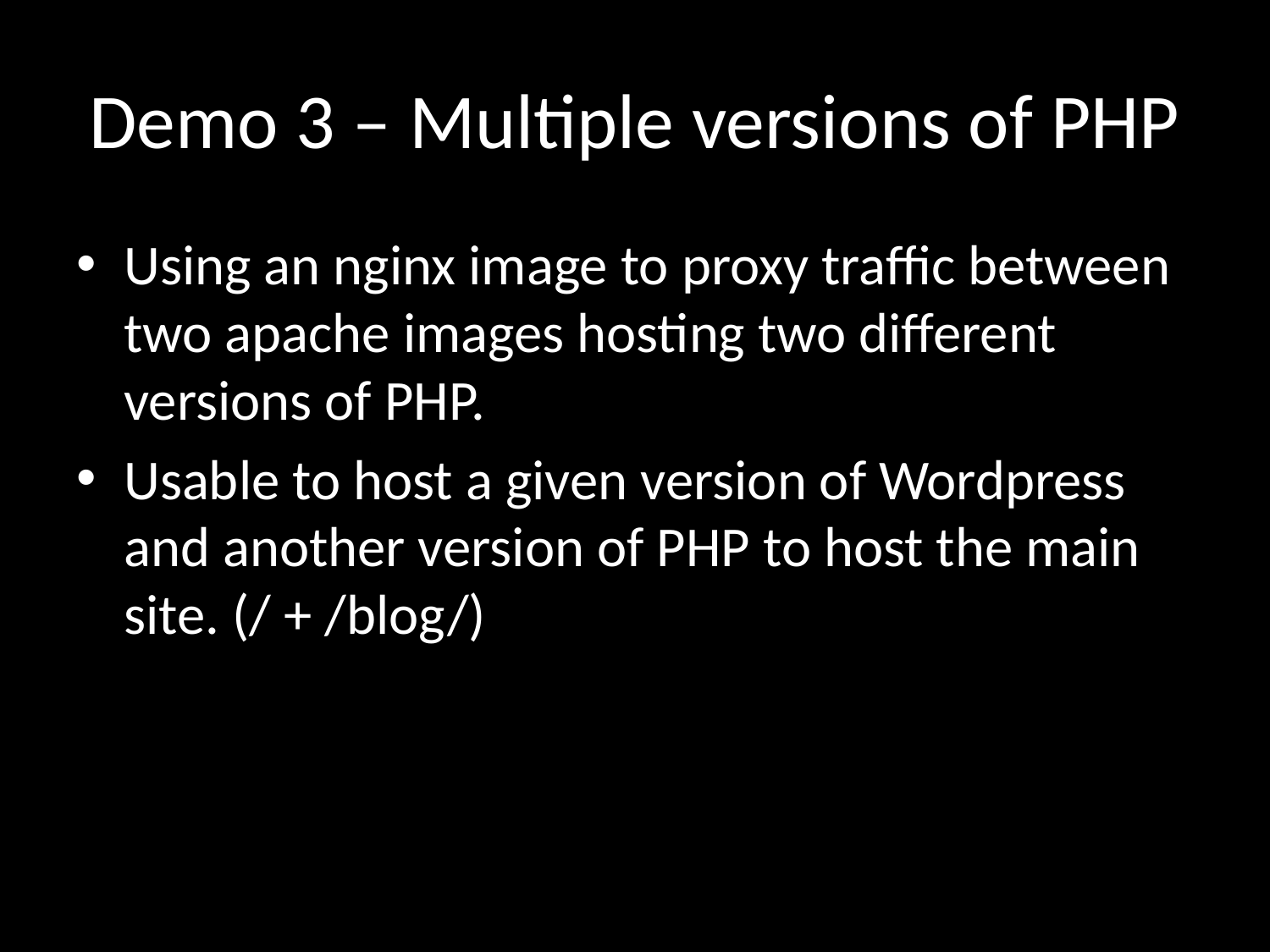

# Demo 3 – Multiple versions of PHP
Using an nginx image to proxy traffic between two apache images hosting two different versions of PHP.
Usable to host a given version of Wordpress and another version of PHP to host the main site. (/ + /blog/)